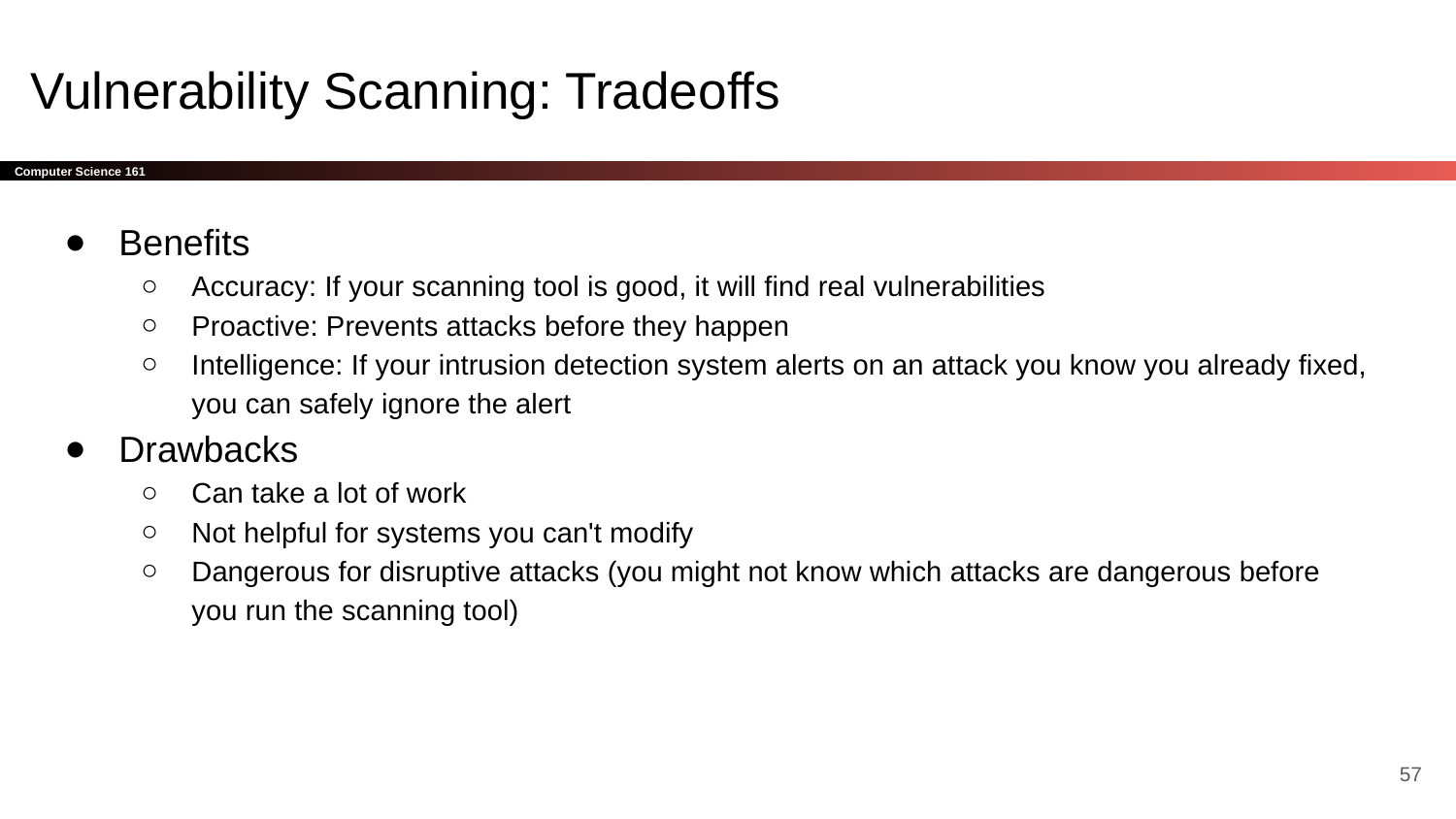

# Vulnerability Scanning: Tradeoffs
Benefits
Accuracy: If your scanning tool is good, it will find real vulnerabilities
Proactive: Prevents attacks before they happen
Intelligence: If your intrusion detection system alerts on an attack you know you already fixed, you can safely ignore the alert
Drawbacks
Can take a lot of work
Not helpful for systems you can't modify
Dangerous for disruptive attacks (you might not know which attacks are dangerous before you run the scanning tool)
57